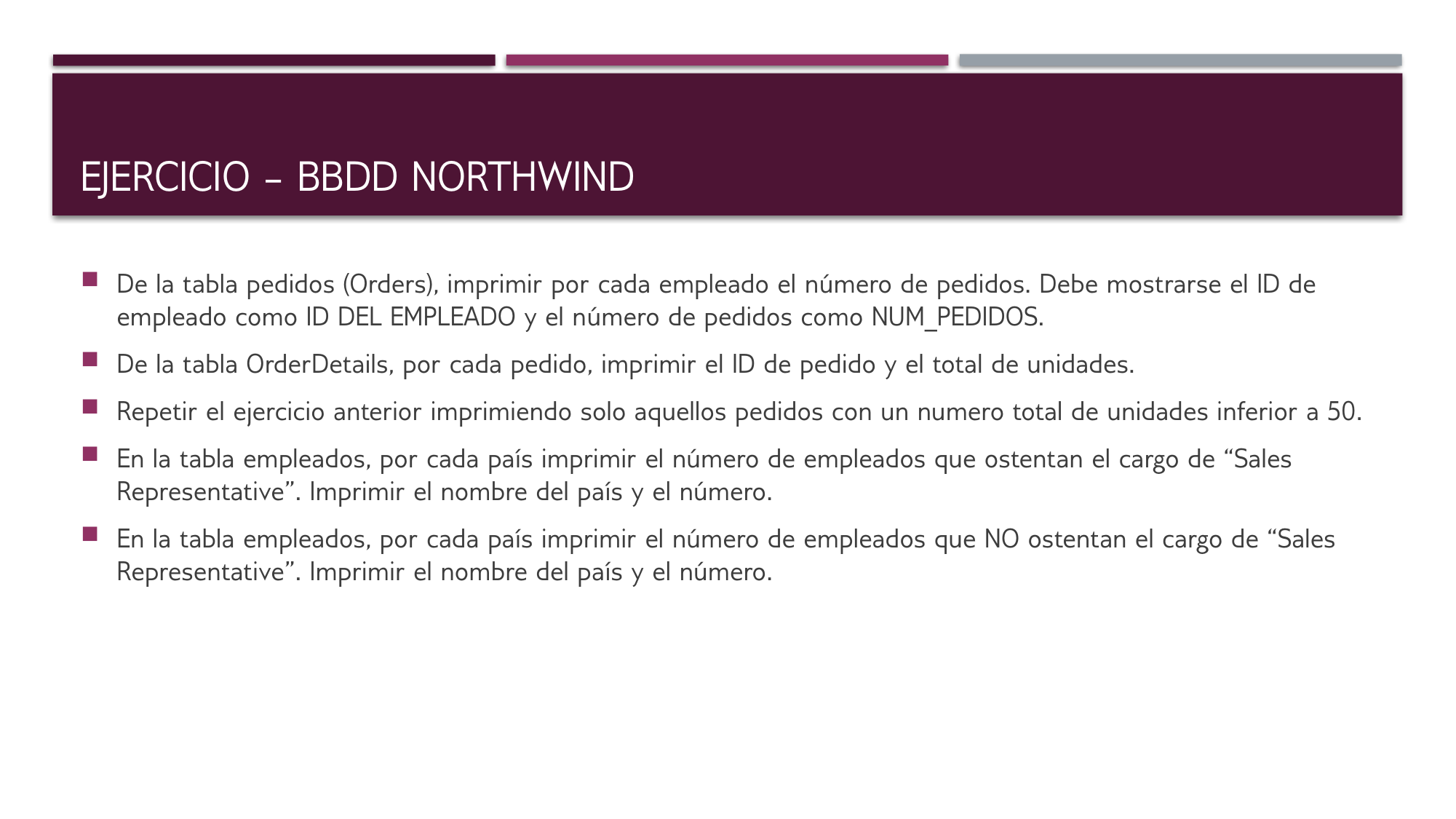

# EJERCICIO – BBDD northwind
De la tabla pedidos (Orders), imprimir por cada empleado el número de pedidos. Debe mostrarse el ID de empleado como ID DEL EMPLEADO y el número de pedidos como NUM_PEDIDOS.
De la tabla OrderDetails, por cada pedido, imprimir el ID de pedido y el total de unidades.
Repetir el ejercicio anterior imprimiendo solo aquellos pedidos con un numero total de unidades inferior a 50.
En la tabla empleados, por cada país imprimir el número de empleados que ostentan el cargo de “Sales Representative”. Imprimir el nombre del país y el número.
En la tabla empleados, por cada país imprimir el número de empleados que NO ostentan el cargo de “Sales Representative”. Imprimir el nombre del país y el número.